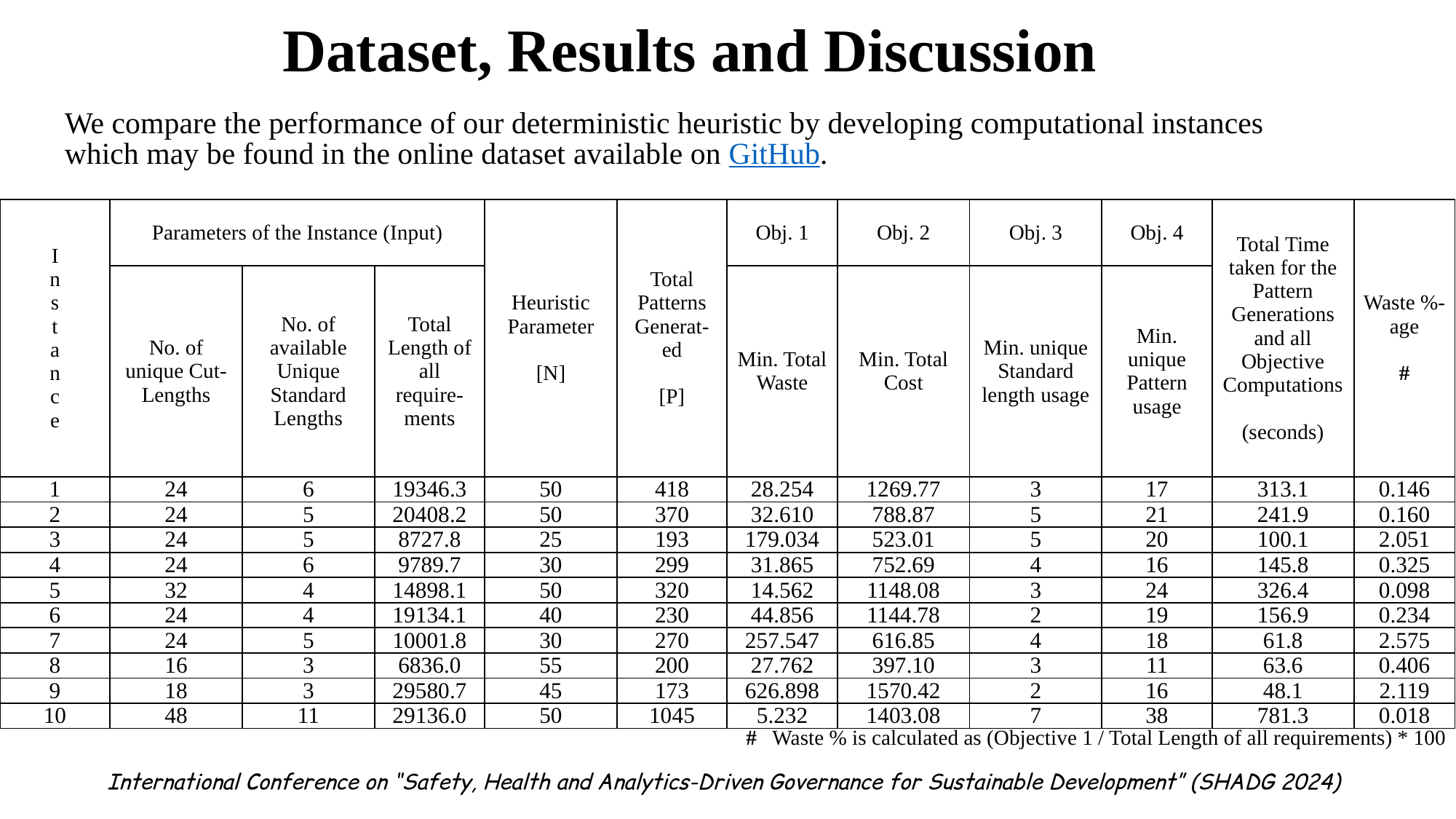

Dataset, Results and Discussion
We compare the performance of our deterministic heuristic by developing computational instances which may be found in the online dataset available on GitHub.
| I n s t a n c e | Parameters of the Instance (Input) |  |  | Heuristic Parameter [N] | Total Patterns Generat-ed [P] | Obj. 1 | Obj. 2 | Obj. 3 | Obj. 4 | Total Time taken for the Pattern Generations and all Objective Computations (seconds) | Waste %-age   # |
| --- | --- | --- | --- | --- | --- | --- | --- | --- | --- | --- | --- |
|  | No. of unique Cut-Lengths | No. of available Unique Standard Lengths | Total Length of all require-ments |  |  | Min. Total Waste | Min. Total Cost | Min. unique Standard length usage | Min. unique Pattern usage |  |  |
| 1 | 24 | 6 | 19346.3 | 50 | 418 | 28.254 | 1269.77 | 3 | 17 | 313.1 | 0.146 |
| 2 | 24 | 5 | 20408.2 | 50 | 370 | 32.610 | 788.87 | 5 | 21 | 241.9 | 0.160 |
| 3 | 24 | 5 | 8727.8 | 25 | 193 | 179.034 | 523.01 | 5 | 20 | 100.1 | 2.051 |
| 4 | 24 | 6 | 9789.7 | 30 | 299 | 31.865 | 752.69 | 4 | 16 | 145.8 | 0.325 |
| 5 | 32 | 4 | 14898.1 | 50 | 320 | 14.562 | 1148.08 | 3 | 24 | 326.4 | 0.098 |
| 6 | 24 | 4 | 19134.1 | 40 | 230 | 44.856 | 1144.78 | 2 | 19 | 156.9 | 0.234 |
| 7 | 24 | 5 | 10001.8 | 30 | 270 | 257.547 | 616.85 | 4 | 18 | 61.8 | 2.575 |
| 8 | 16 | 3 | 6836.0 | 55 | 200 | 27.762 | 397.10 | 3 | 11 | 63.6 | 0.406 |
| 9 | 18 | 3 | 29580.7 | 45 | 173 | 626.898 | 1570.42 | 2 | 16 | 48.1 | 2.119 |
| 10 | 48 | 11 | 29136.0 | 50 | 1045 | 5.232 | 1403.08 | 7 | 38 | 781.3 | 0.018 |
#   Waste % is calculated as (Objective 1 / Total Length of all requirements) * 100